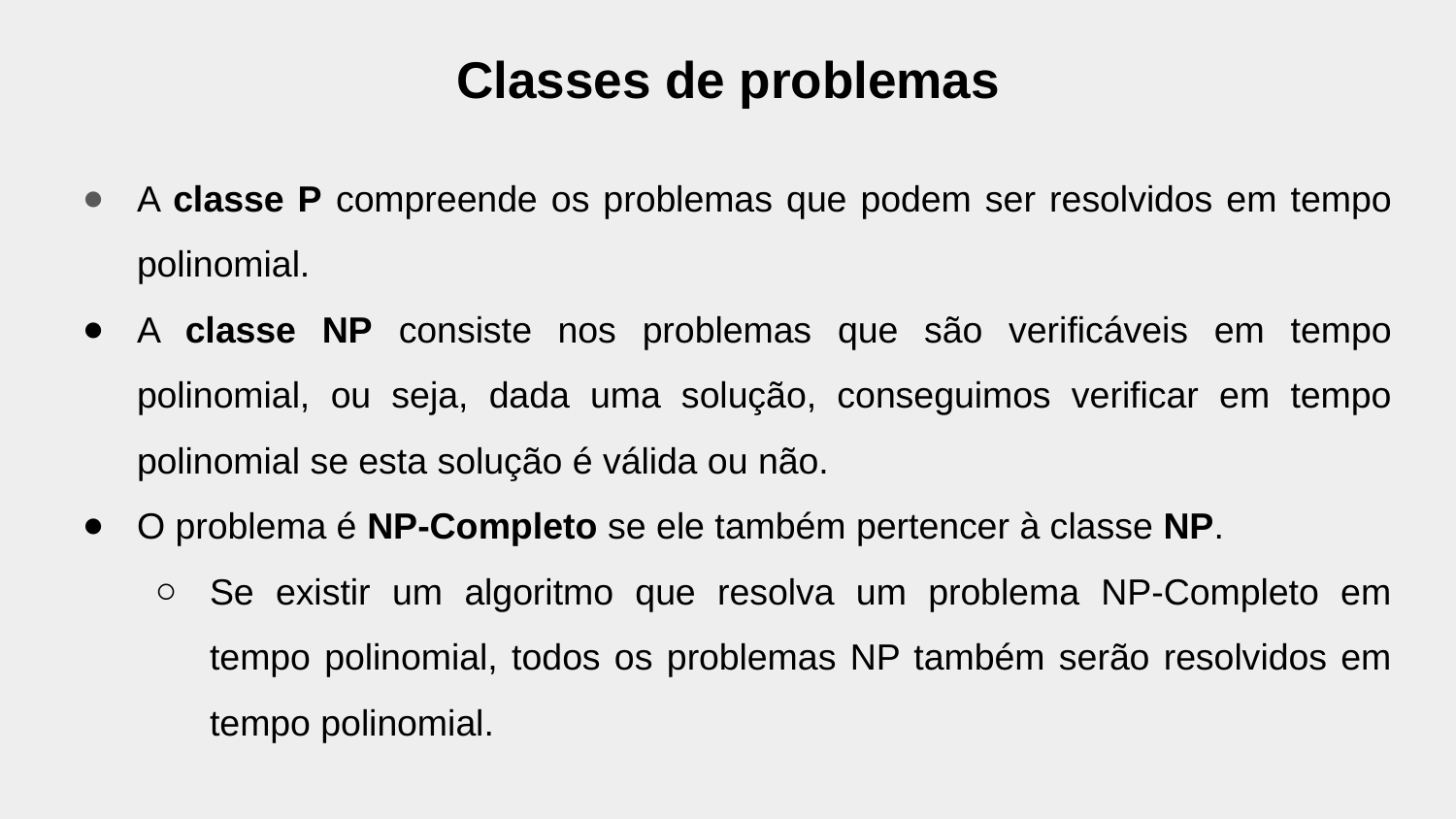

# Classes de problemas
A classe P compreende os problemas que podem ser resolvidos em tempo polinomial.
A classe NP consiste nos problemas que são verificáveis em tempo polinomial, ou seja, dada uma solução, conseguimos verificar em tempo polinomial se esta solução é válida ou não.
O problema é NP-Completo se ele também pertencer à classe NP.
Se existir um algoritmo que resolva um problema NP-Completo em tempo polinomial, todos os problemas NP também serão resolvidos em tempo polinomial.